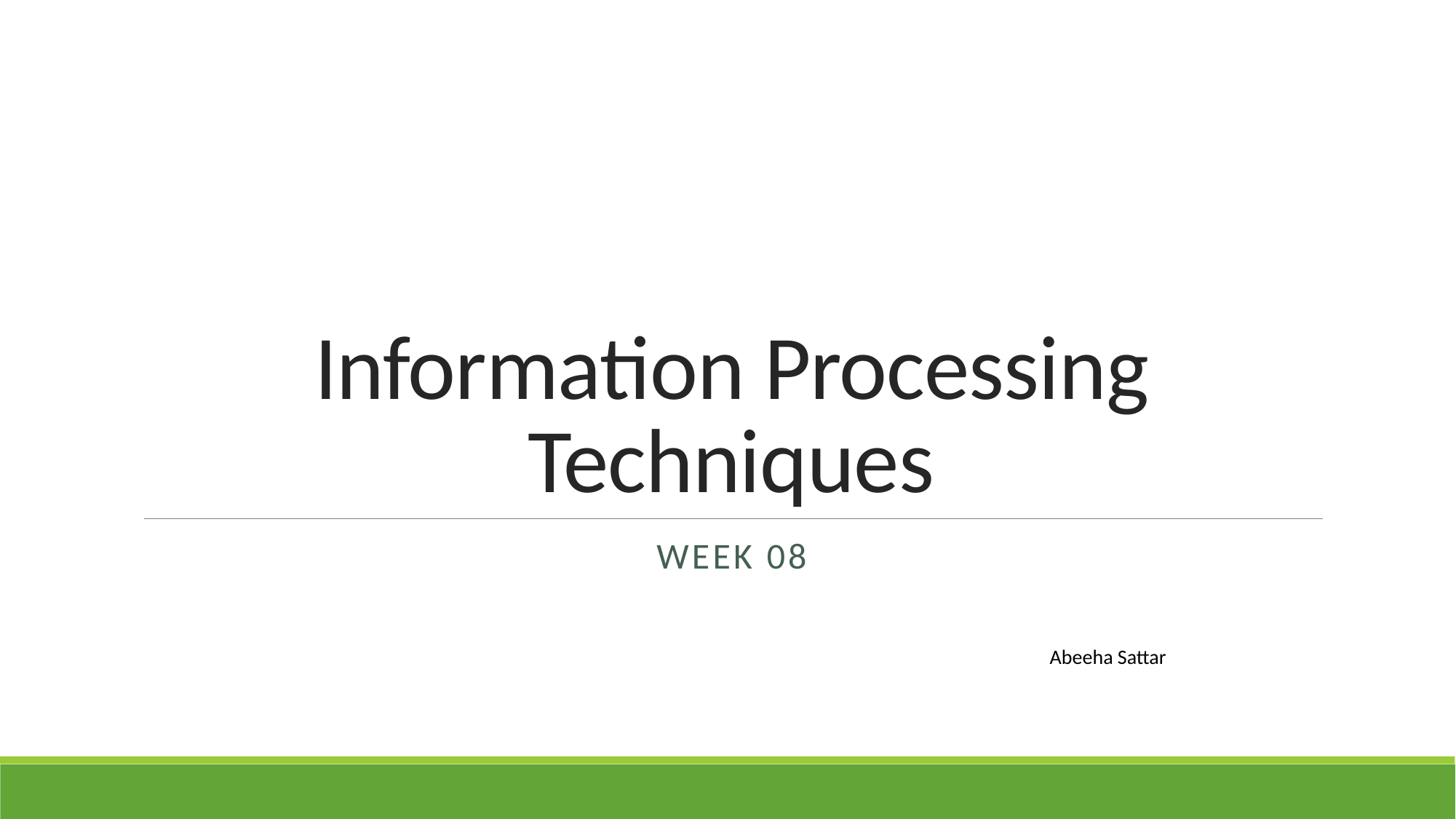

# Information Processing Techniques
Week 08
Abeeha Sattar